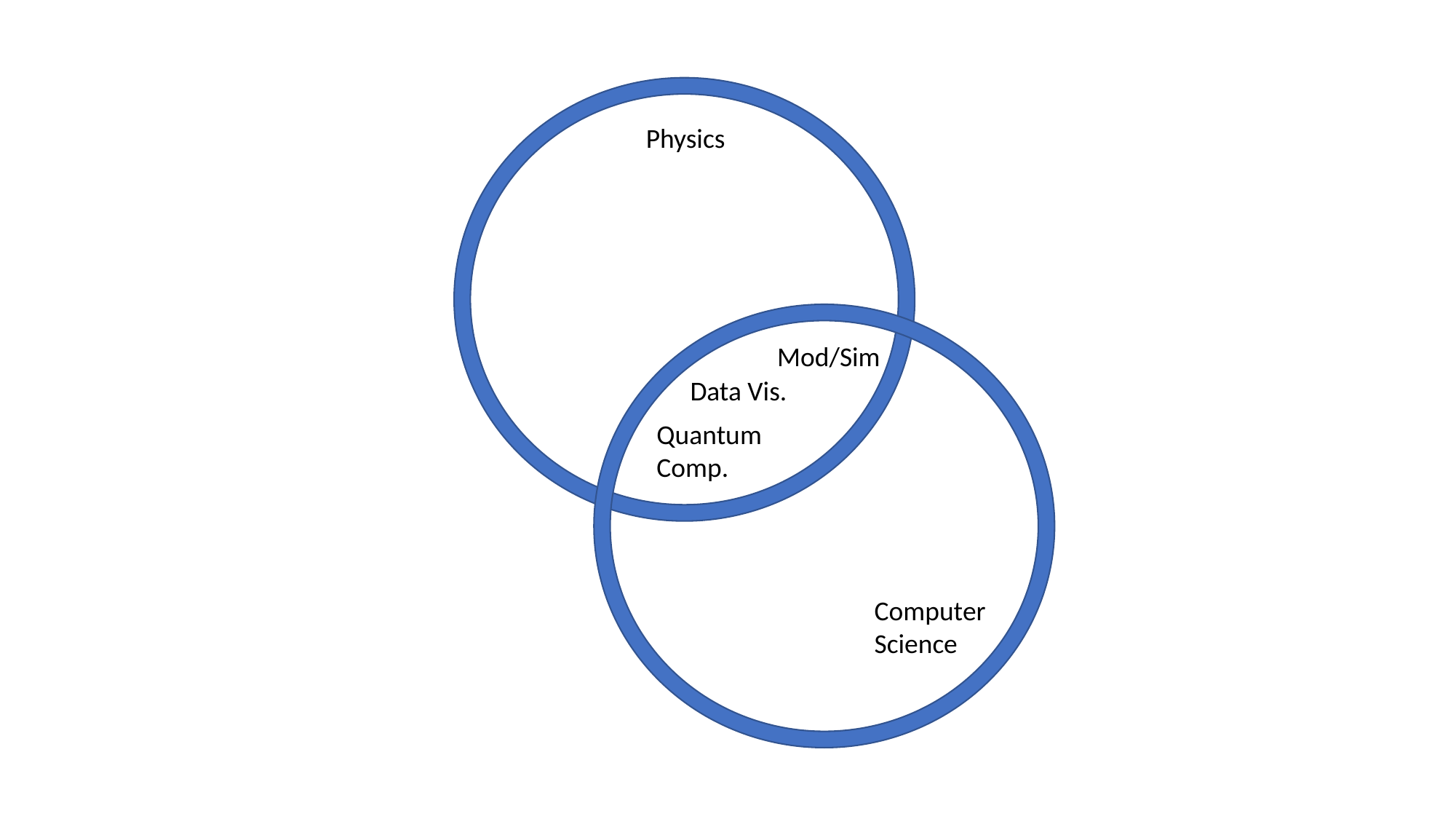

Physics

Mod/Sim
Data Vis.
Quantum Comp.
Computer Science